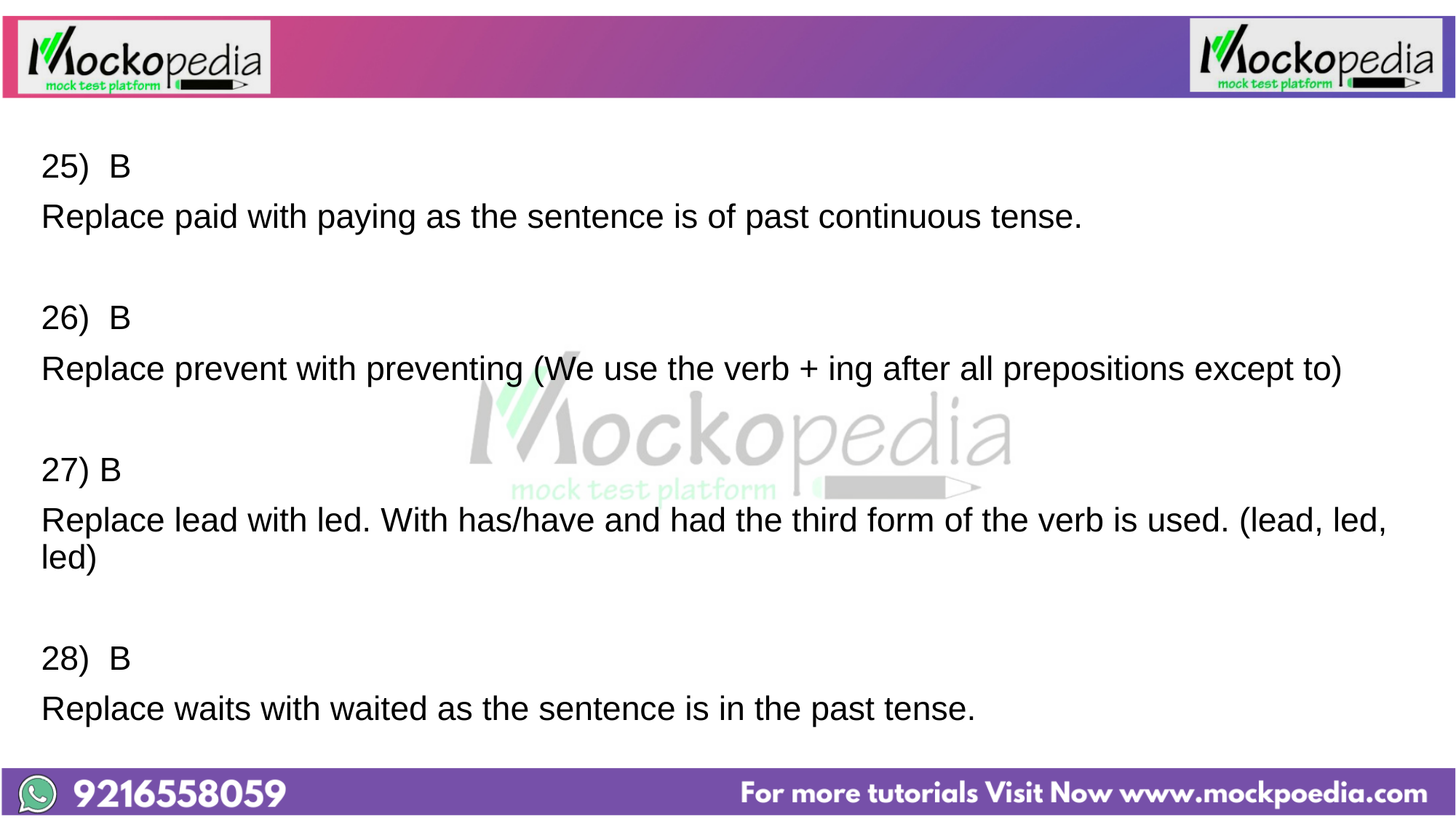

#
25)  B
Replace paid with paying as the sentence is of past continuous tense.

26)  B
Replace prevent with preventing (We use the verb + ing after all prepositions except to)

27) B
Replace lead with led. With has/have and had the third form of the verb is used. (lead, led, led)

28)  B
Replace waits with waited as the sentence is in the past tense.